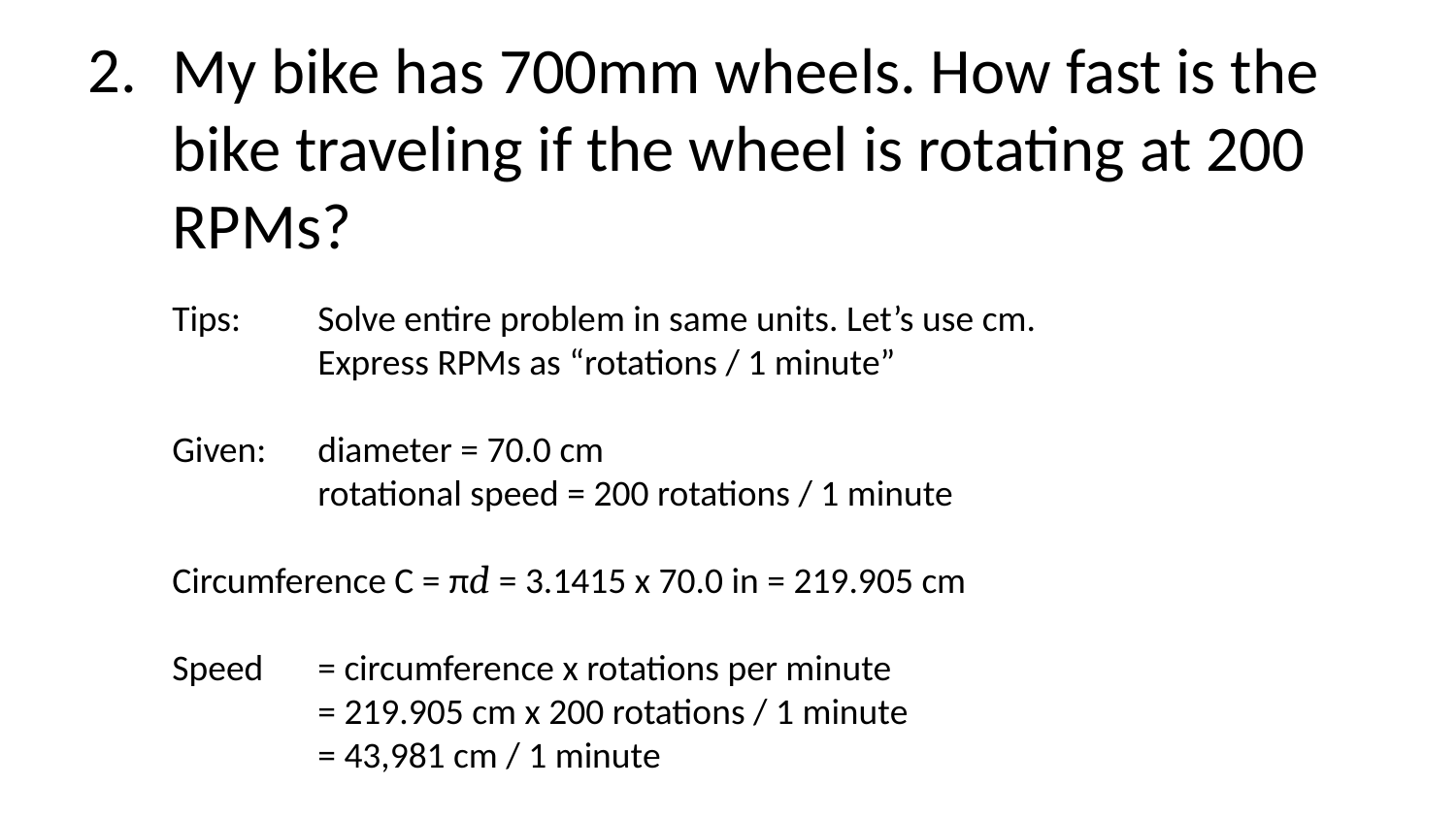

2.
My bike has 700mm wheels. How fast is the bike traveling if the wheel is rotating at 200 RPMs?

Tips: 	Solve entire problem in same units. Let’s use cm.
	Express RPMs as “rotations / 1 minute”
Given: 	diameter = 70.0 cm
	rotational speed = 200 rotations / 1 minute

Circumference C = πd = 3.1415 x 70.0 in = 219.905 cm

Speed 	= circumference x rotations per minute
	= 219.905 cm x 200 rotations / 1 minute
	= 43,981 cm / 1 minute